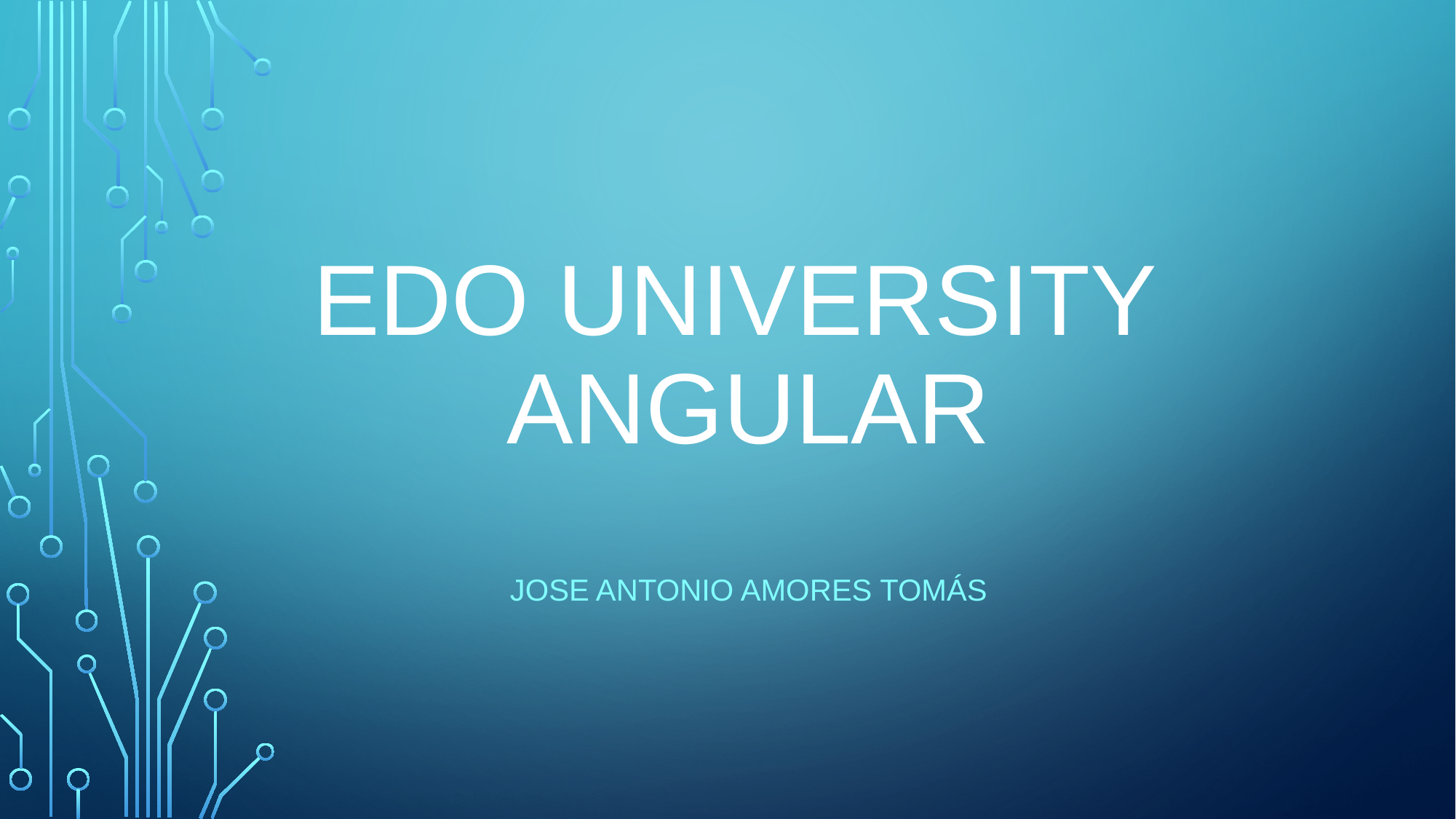

# Edo university angular
Jose Antonio amores tomás